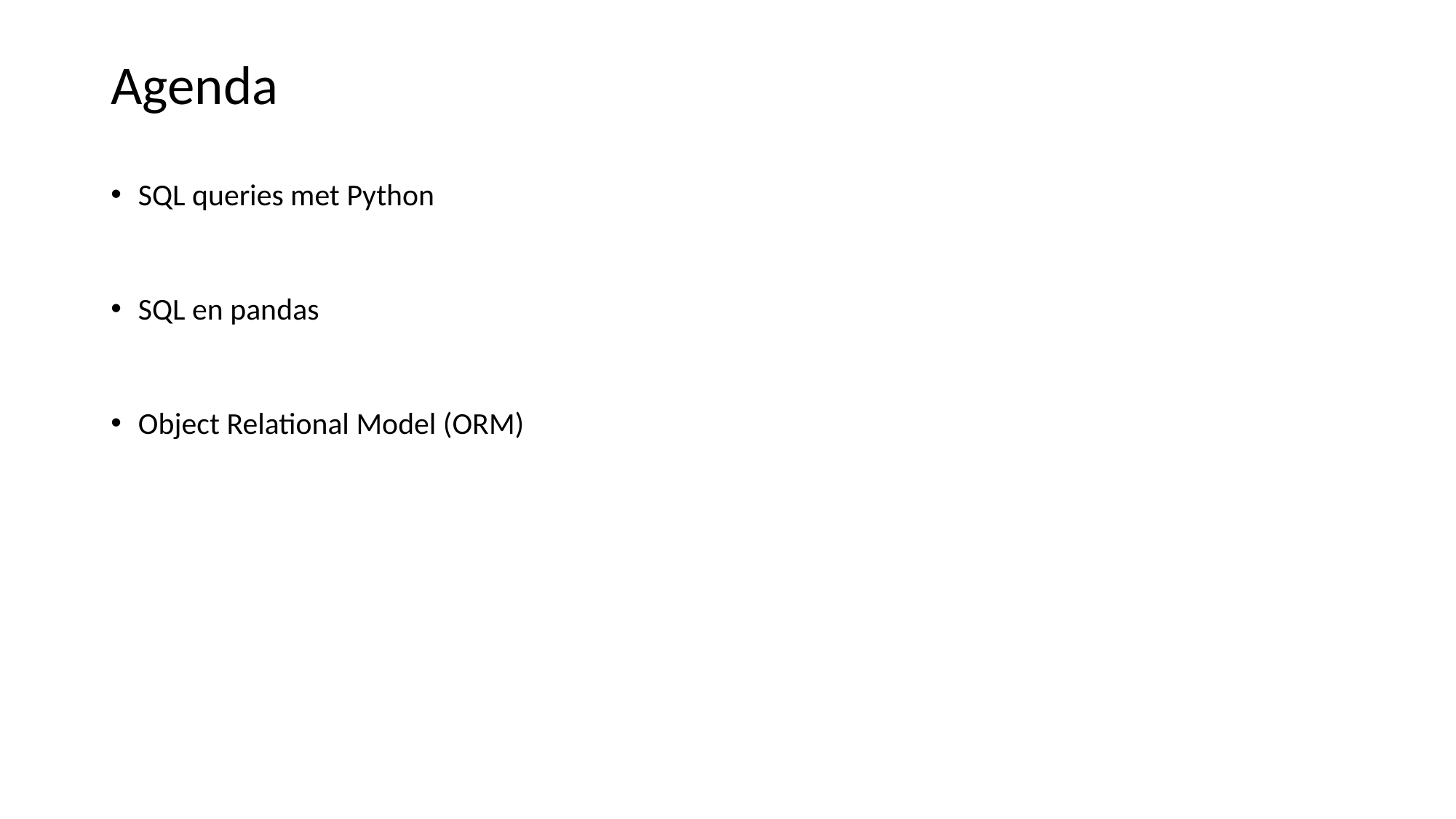

# Agenda
SQL queries met Python

SQL en pandas

Object Relational Model (ORM)